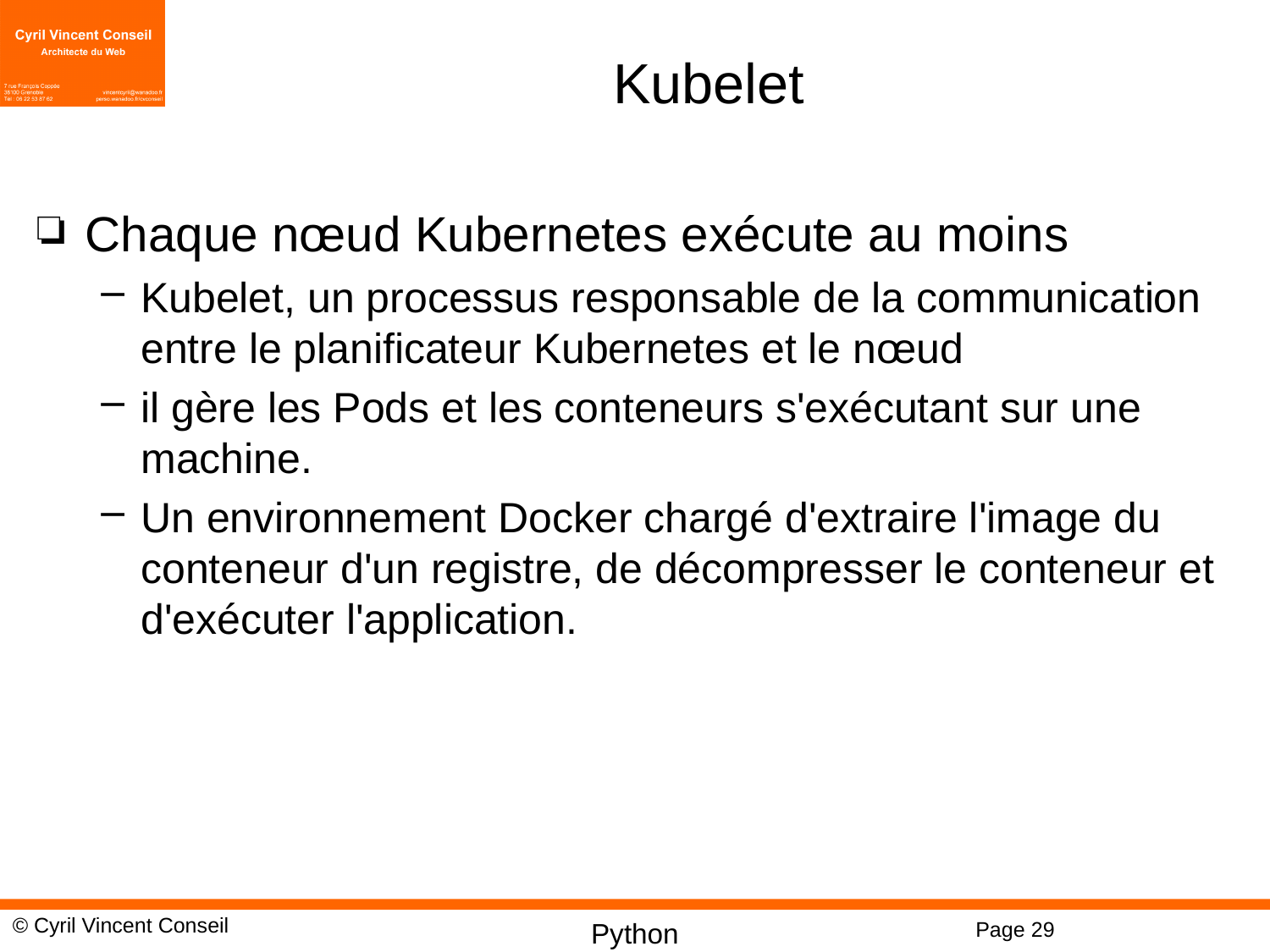

# Kubelet
Chaque nœud Kubernetes exécute au moins
Kubelet, un processus responsable de la communication entre le planificateur Kubernetes et le nœud
il gère les Pods et les conteneurs s'exécutant sur une machine.
Un environnement Docker chargé d'extraire l'image du conteneur d'un registre, de décompresser le conteneur et d'exécuter l'application.